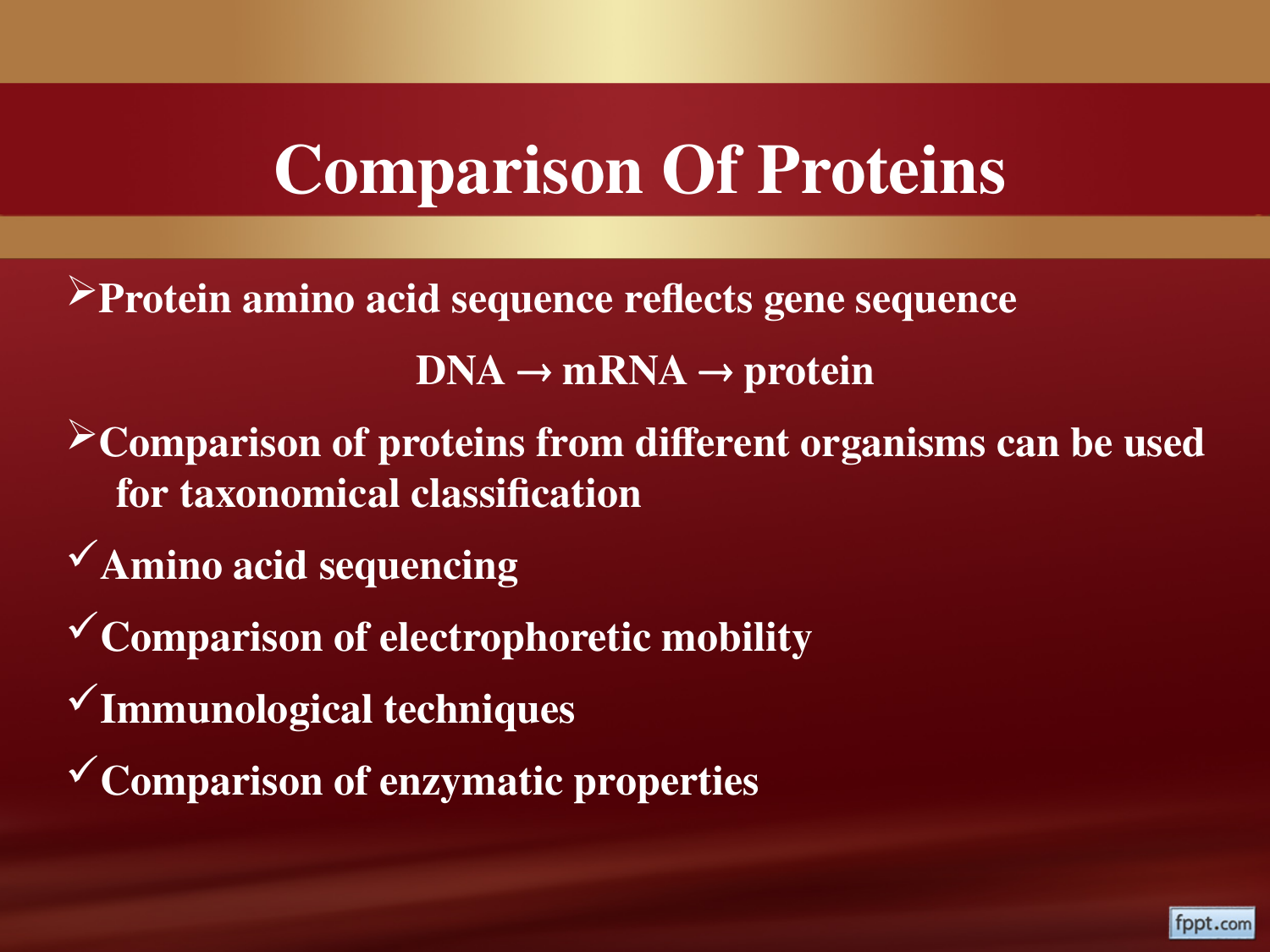

Comparison Of Proteins
Protein amino acid sequence reflects gene sequence
DNA → mRNA → protein
Comparison of proteins from different organisms can be used    for taxonomical classification
Amino acid sequencing
Comparison of electrophoretic mobility
Immunological techniques
Comparison of enzymatic properties